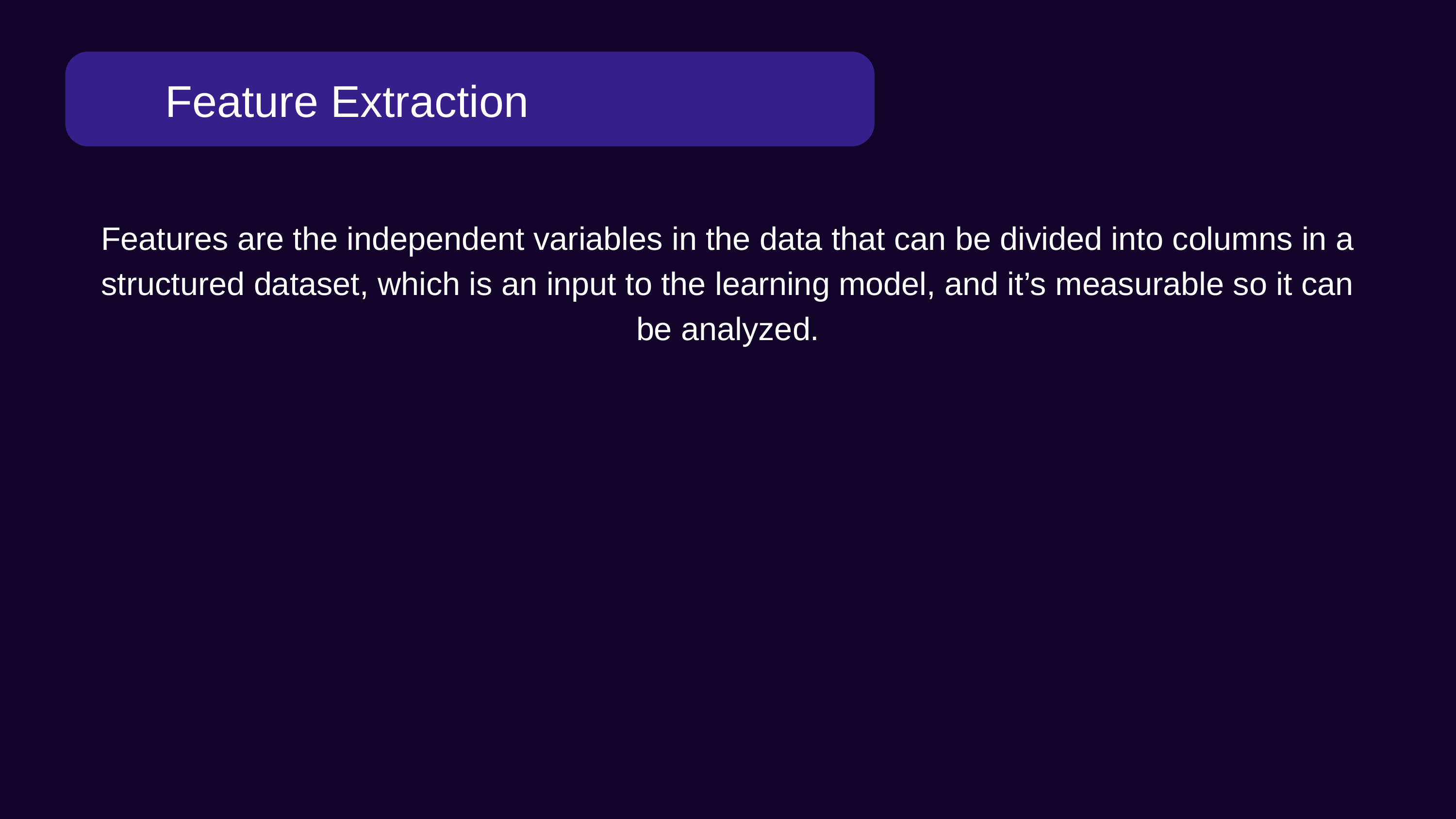

Feature Extraction

Features are the independent variables in the data that can be divided into columns in a structured dataset, which is an input to the learning model, and it’s measurable so it can be analyzed.